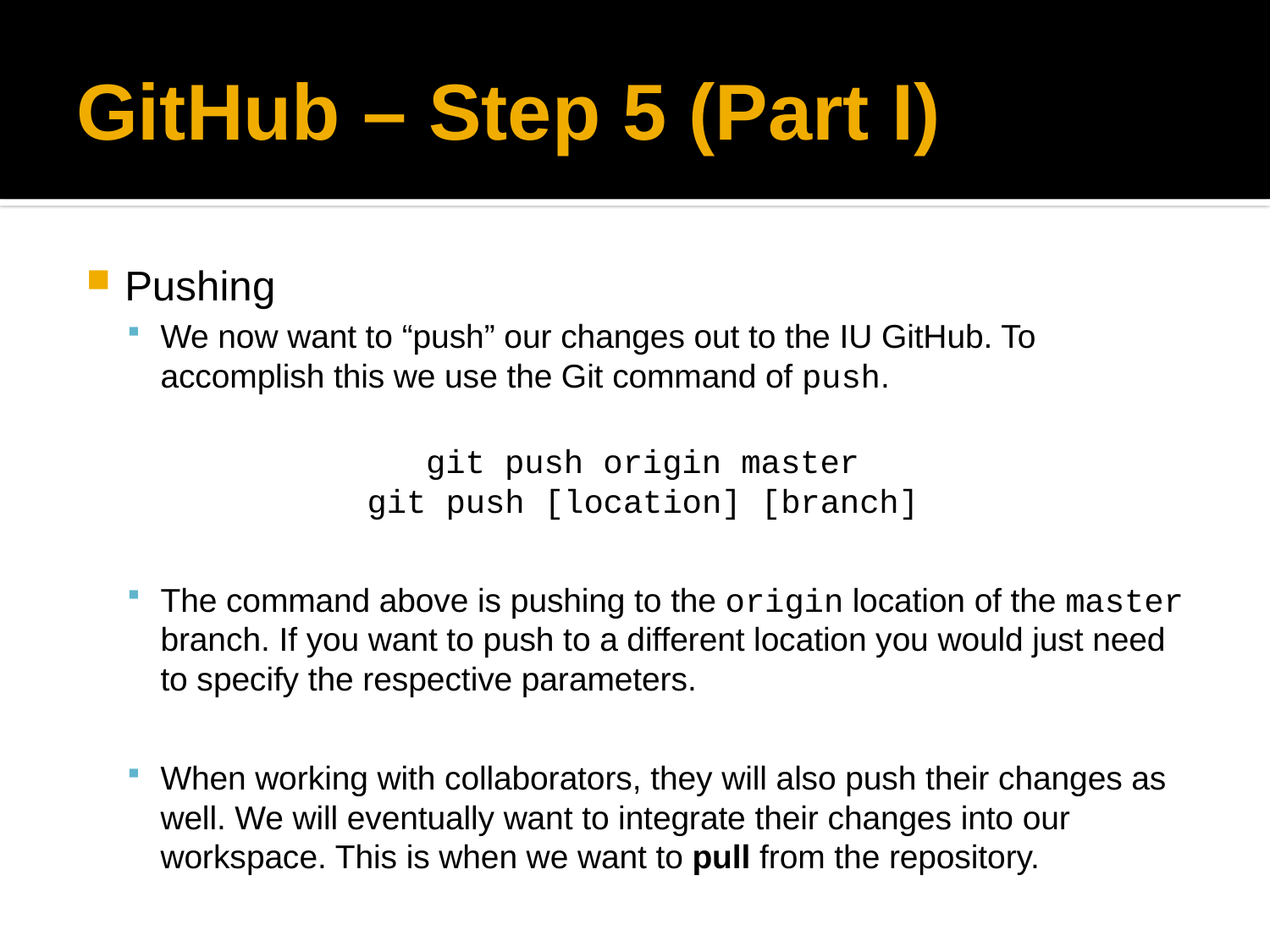

# GitHub – Step 5 (Part I)
Pushing
We now want to “push” our changes out to the IU GitHub. To accomplish this we use the Git command of push.

git push origin master
git push [location] [branch]

The command above is pushing to the origin location of the master branch. If you want to push to a different location you would just need to specify the respective parameters.

When working with collaborators, they will also push their changes as well. We will eventually want to integrate their changes into our workspace. This is when we want to pull from the repository.